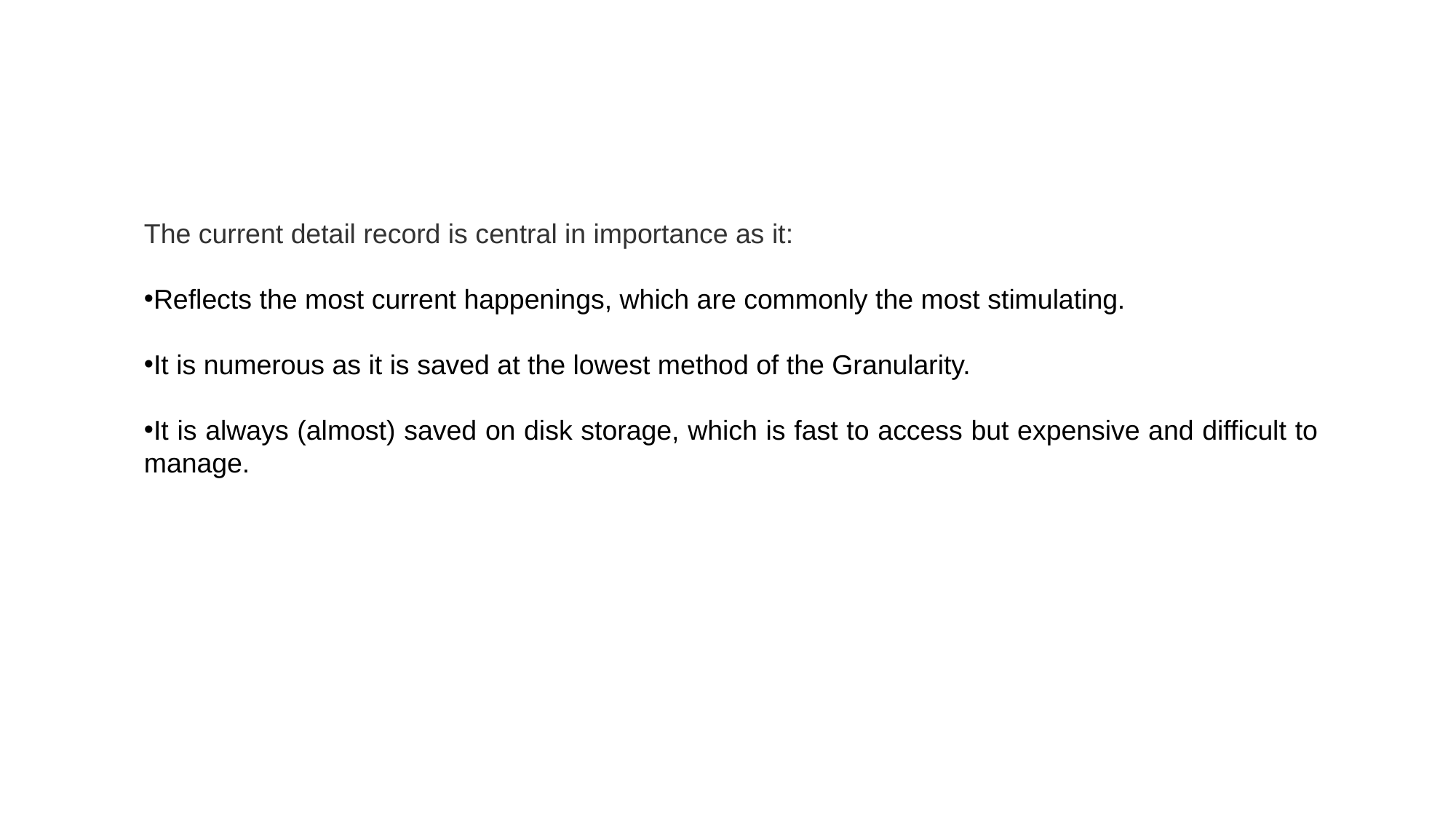

The current detail record is central in importance as it:

Reflects the most current happenings, which are commonly the most stimulating.

It is numerous as it is saved at the lowest method of the Granularity.

It is always (almost) saved on disk storage, which is fast to access but expensive and difficult to manage.